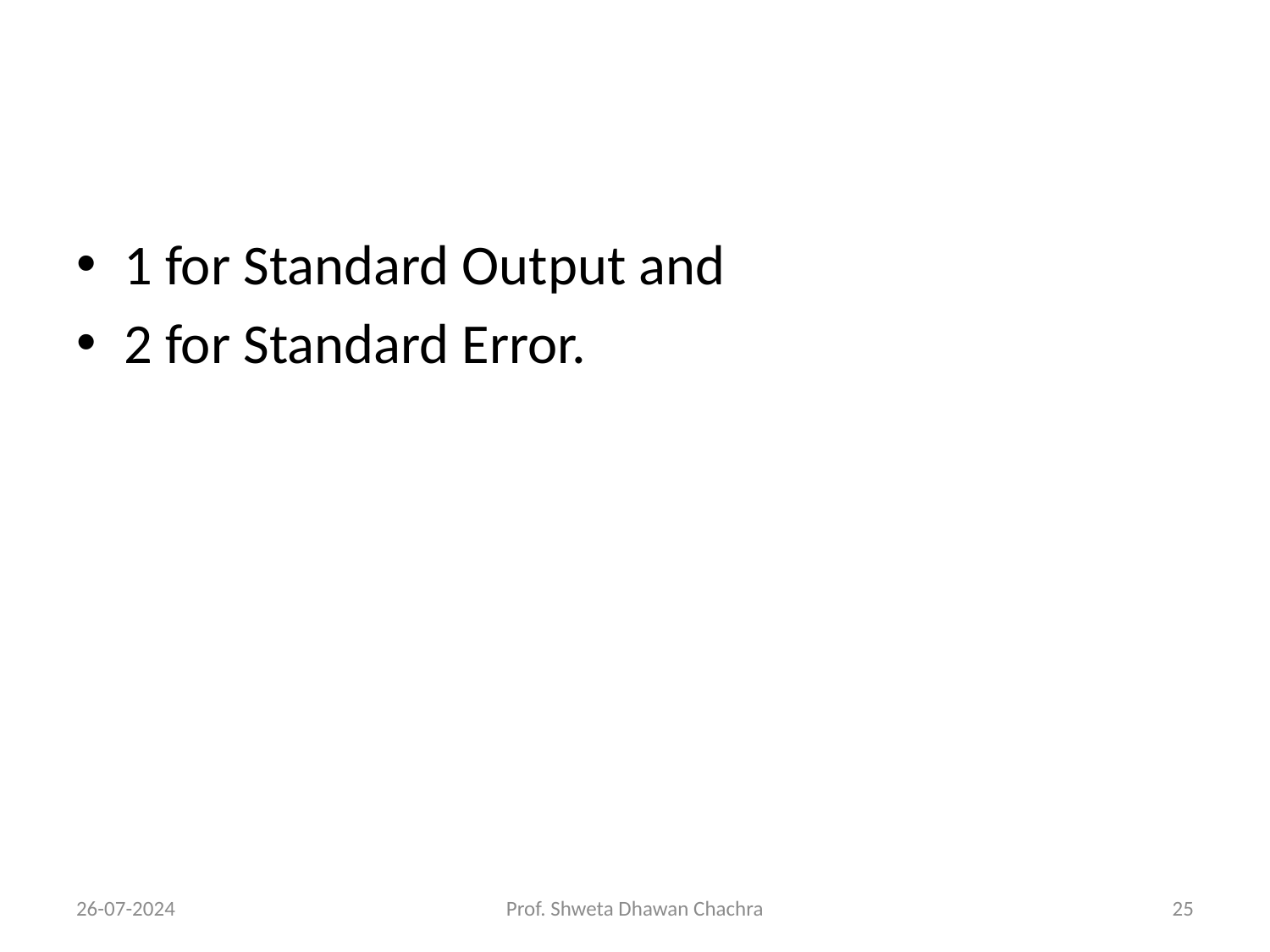

#
1 for Standard Output and
2 for Standard Error.
26-07-2024
Prof. Shweta Dhawan Chachra
25